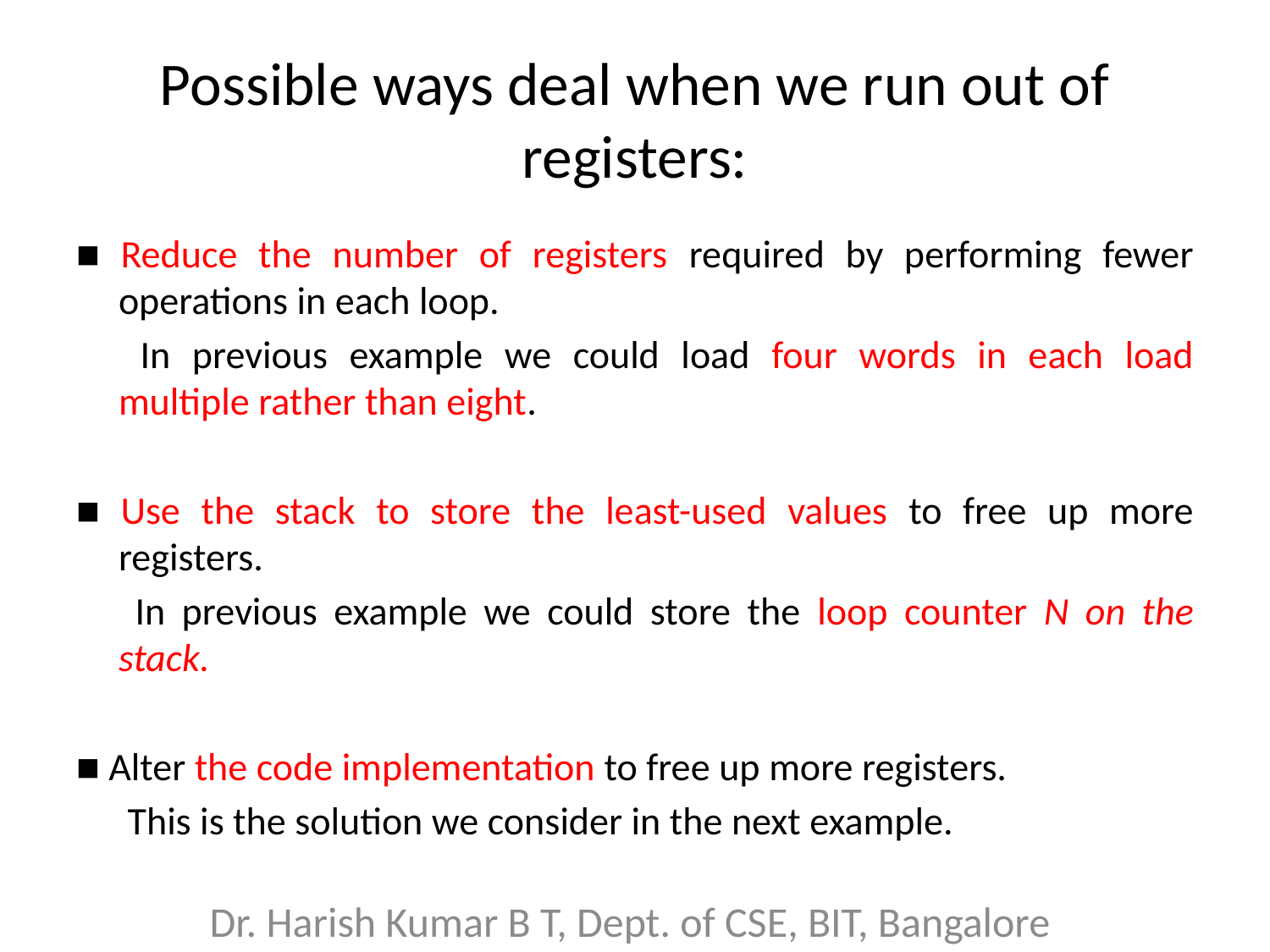

# Possible ways deal when we run out of registers:
■ Reduce the number of registers required by performing fewer operations in each loop.
	 In previous example we could load four words in each load multiple rather than eight.

■ Use the stack to store the least-used values to free up more registers.
	 In previous example we could store the loop counter N on the stack.

■ Alter the code implementation to free up more registers.
	 This is the solution we consider in the next example.